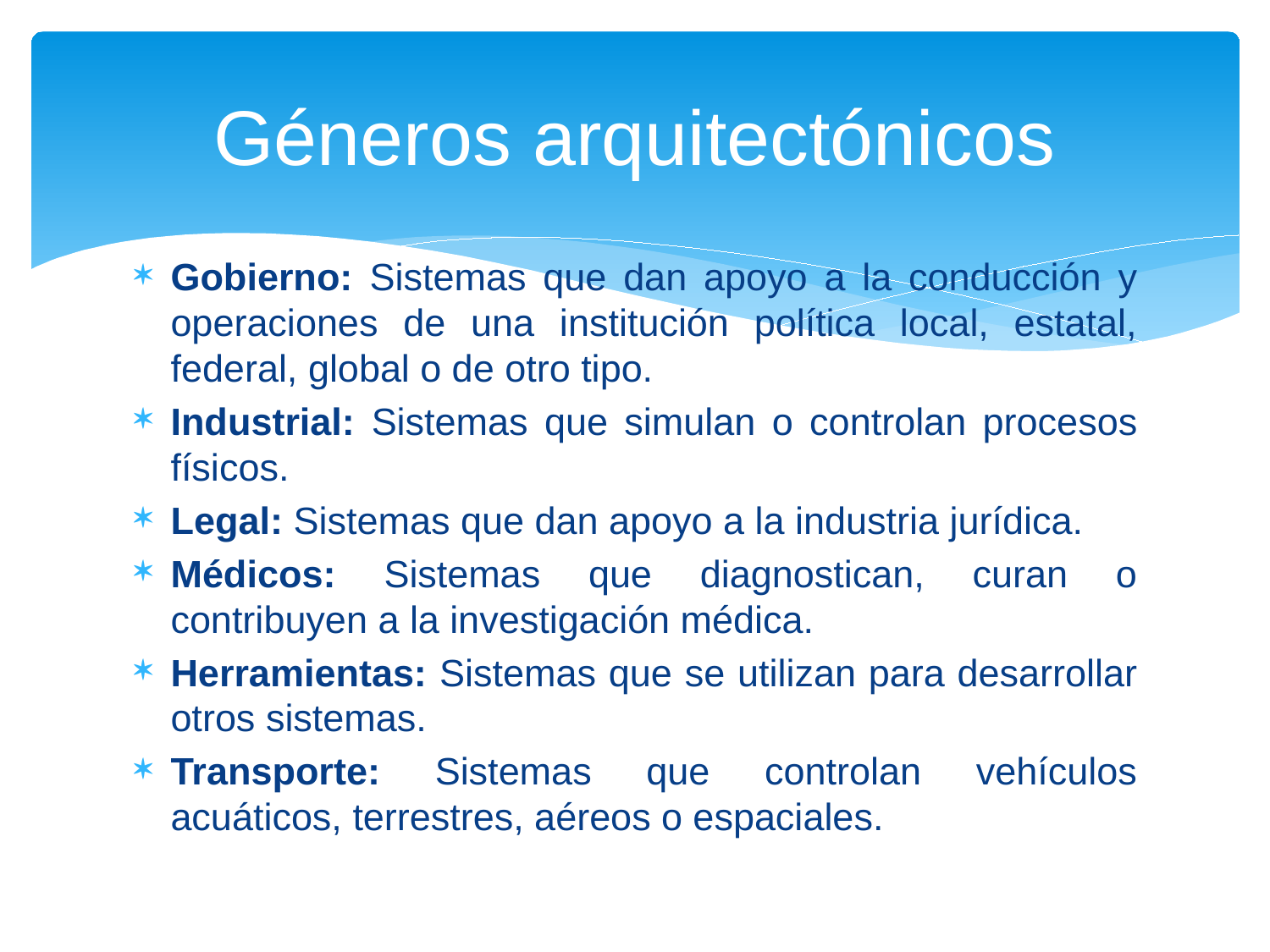

# Géneros arquitectónicos
Gobierno: Sistemas que dan apoyo a la conducción y operaciones de una institución política local, estatal, federal, global o de otro tipo.
Industrial: Sistemas que simulan o controlan procesos físicos.
Legal: Sistemas que dan apoyo a la industria jurídica.
Médicos: Sistemas que diagnostican, curan o contribuyen a la investigación médica.
Herramientas: Sistemas que se utilizan para desarrollar otros sistemas.
Transporte: Sistemas que controlan vehículos acuáticos, terrestres, aéreos o espaciales.